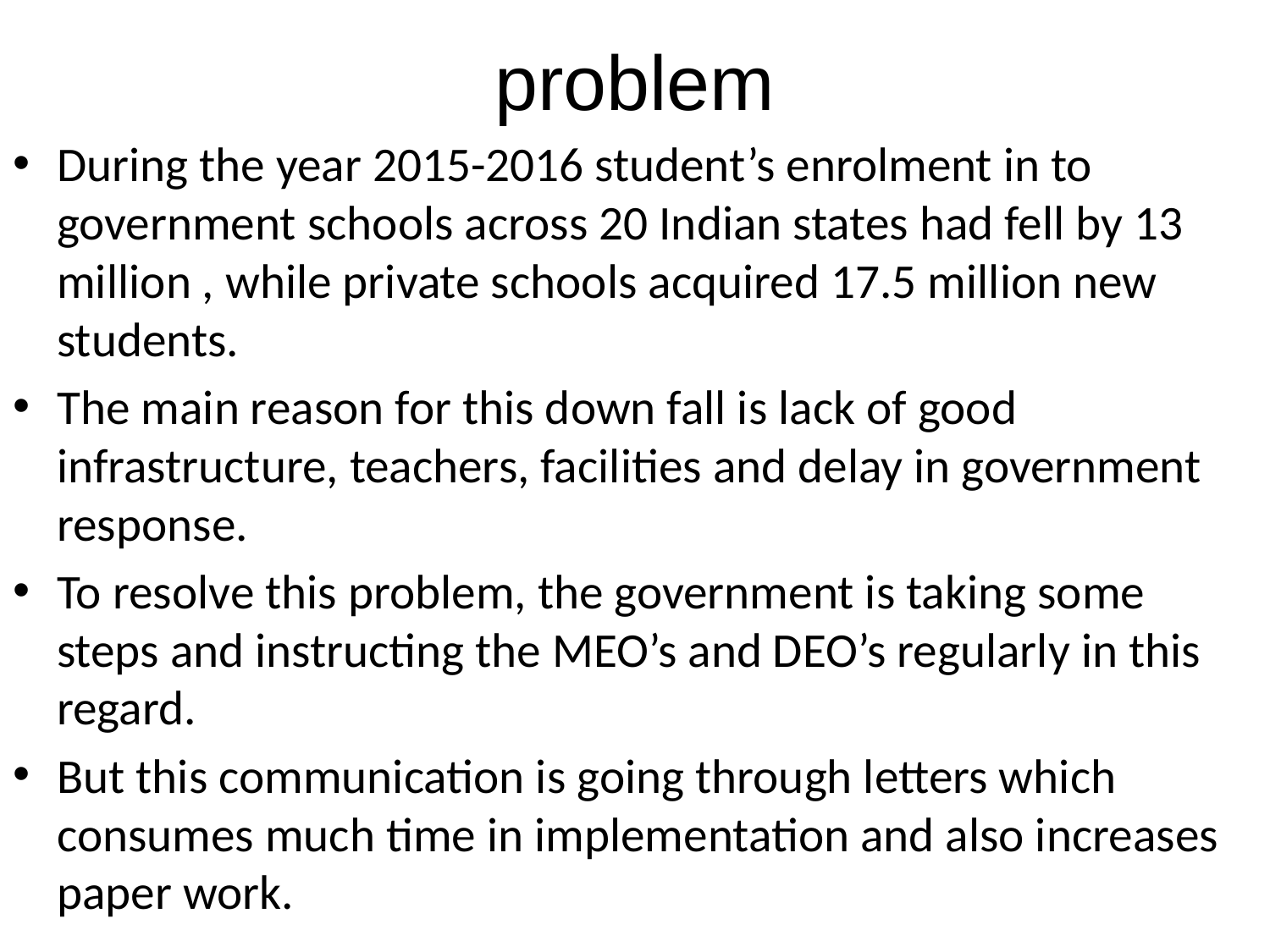

# problem
During the year 2015-2016 student’s enrolment in to government schools across 20 Indian states had fell by 13 million , while private schools acquired 17.5 million new students.
The main reason for this down fall is lack of good infrastructure, teachers, facilities and delay in government response.
To resolve this problem, the government is taking some steps and instructing the MEO’s and DEO’s regularly in this regard.
But this communication is going through letters which consumes much time in implementation and also increases paper work.